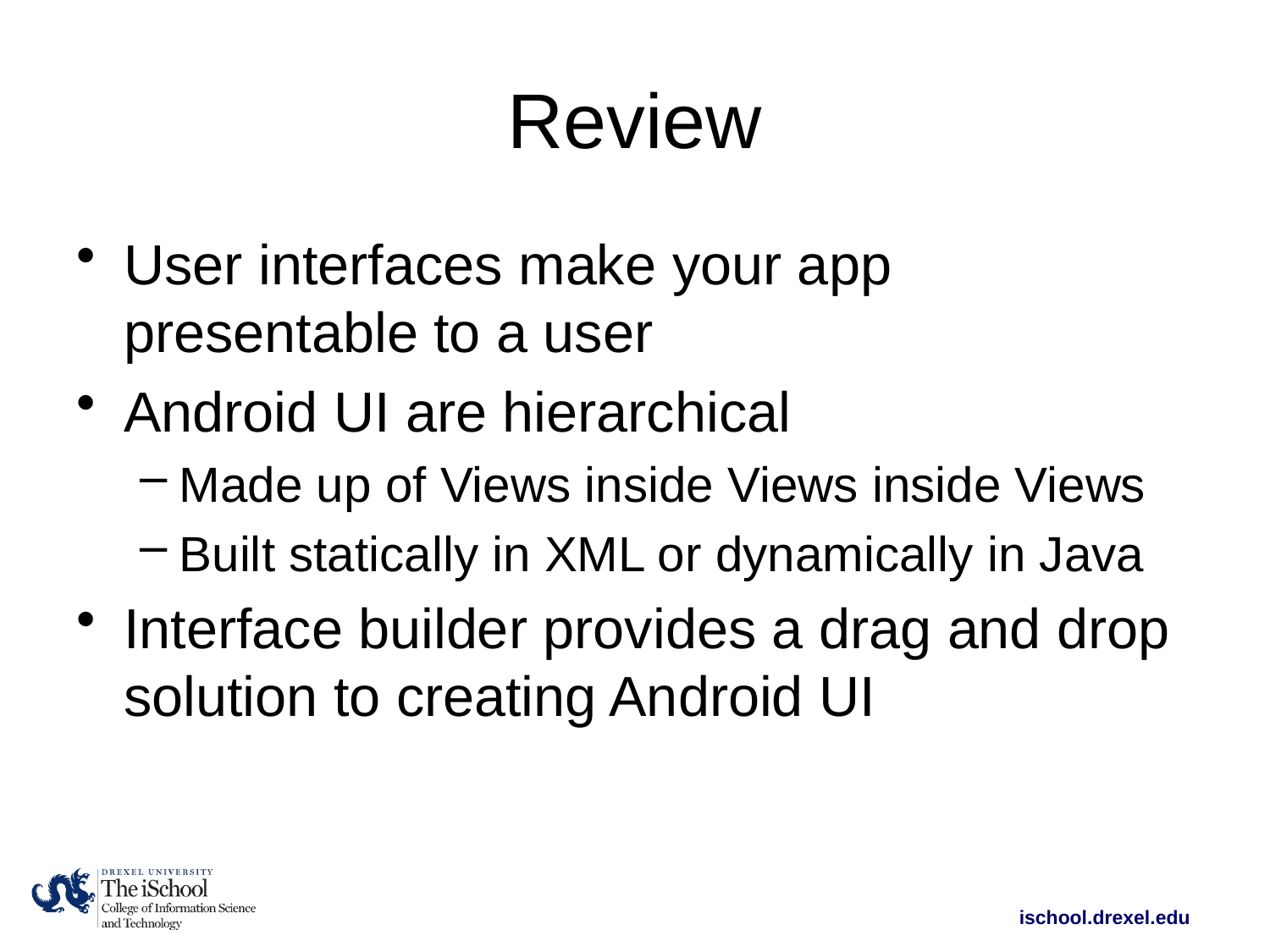

# Review
User interfaces make your app presentable to a user
Android UI are hierarchical
Made up of Views inside Views inside Views
Built statically in XML or dynamically in Java
Interface builder provides a drag and drop solution to creating Android UI